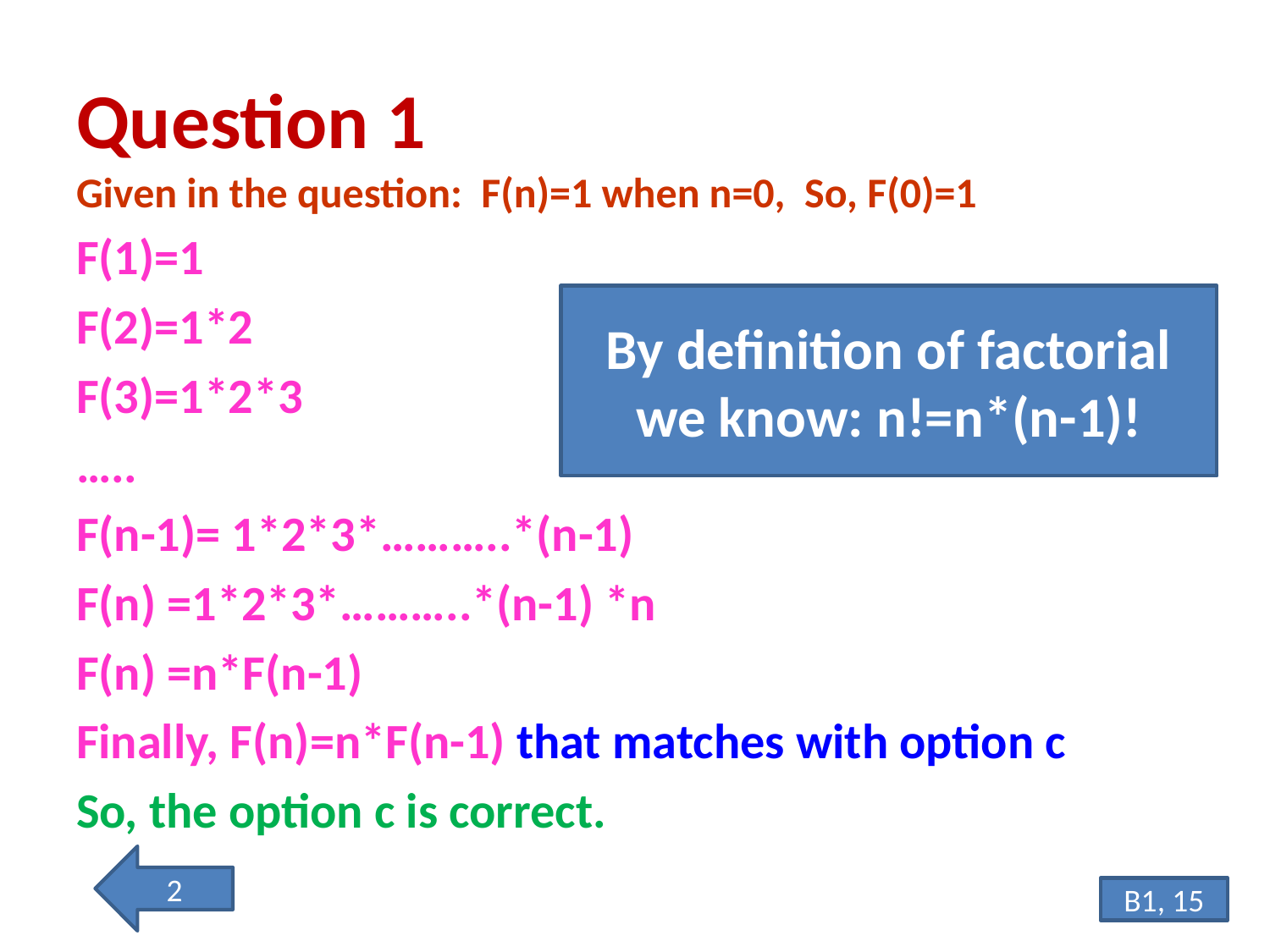

# Question 1
Given in the question:  F(n)=1 when n=0,  So, F(0)=1
F(1)=1
F(2)=1*2
F(3)=1*2*3
…..
F(n-1)= 1*2*3*………..*(n-1)
F(n) =1*2*3*………..*(n-1) *n
F(n) =n*F(n-1)
Finally, F(n)=n*F(n-1) that matches with option c
So, the option c is correct.
By definition of factorial we know: n!=n*(n-1)!
2
B1, 15